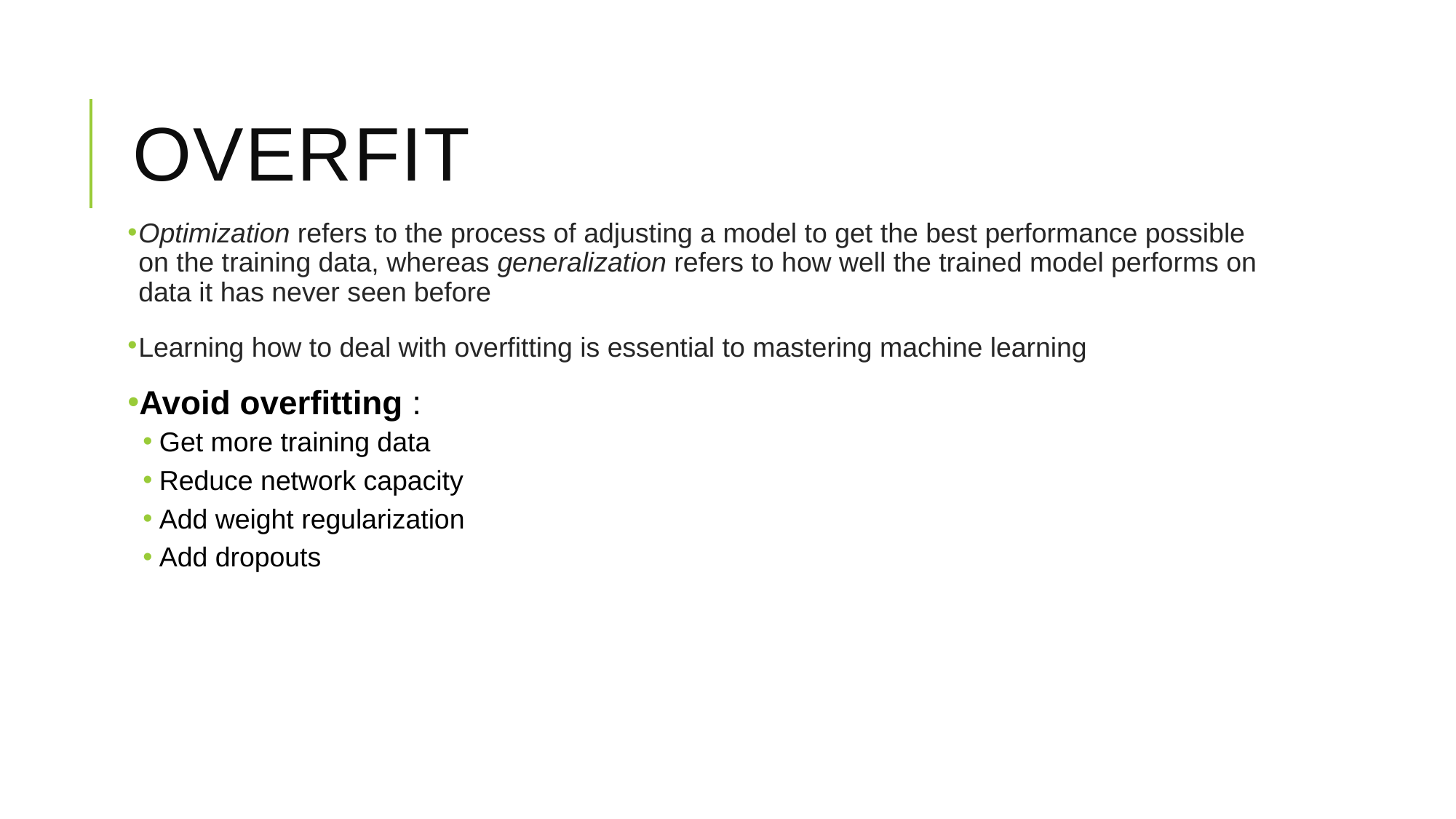

# Overfit
Optimization refers to the process of adjusting a model to get the best performance possible on the training data, whereas generalization refers to how well the trained model performs on data it has never seen before
Learning how to deal with overfitting is essential to mastering machine learning
Avoid overfitting :
Get more training data
Reduce network capacity
Add weight regularization
Add dropouts